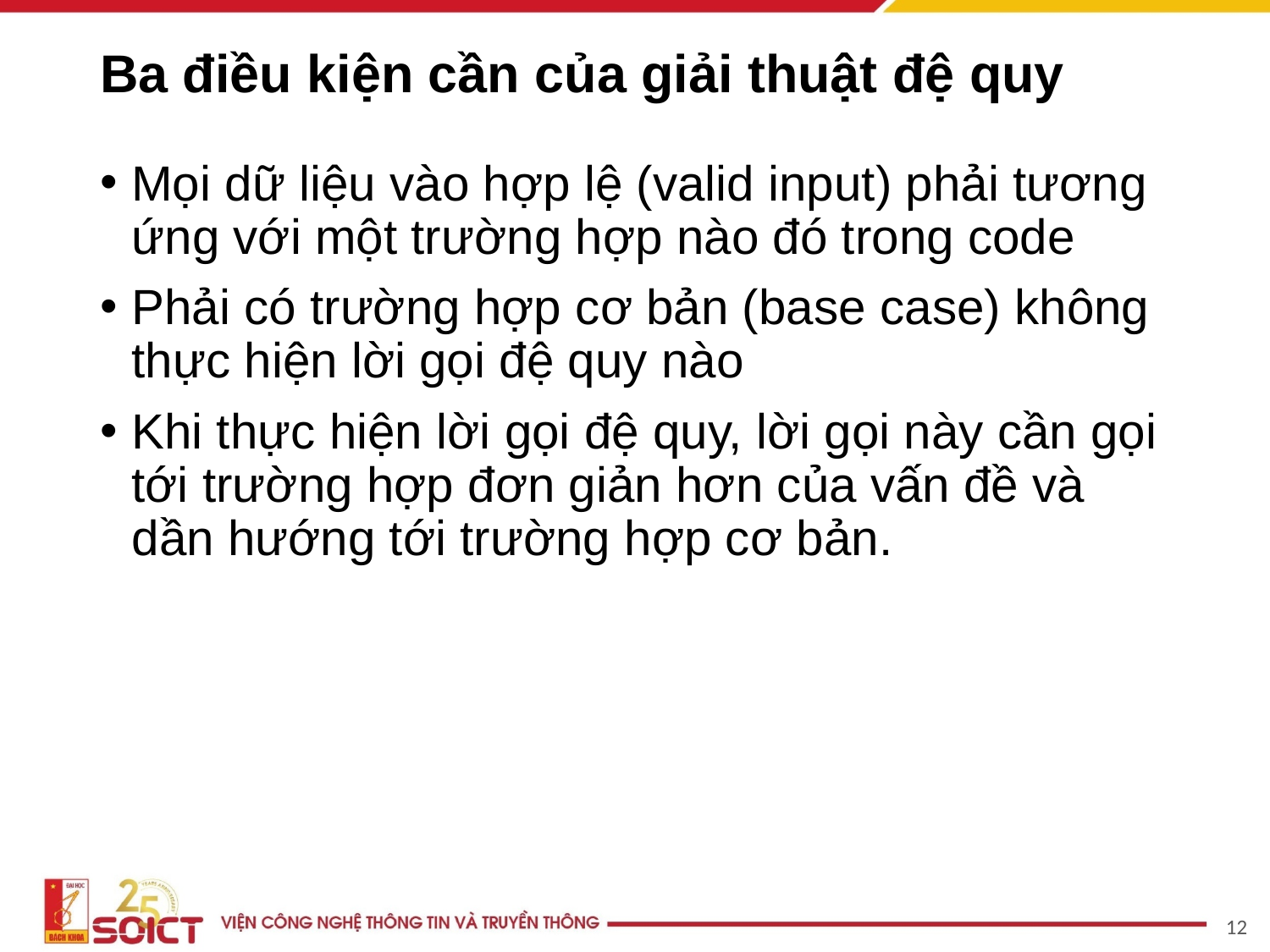

# Ba điều kiện cần của giải thuật đệ quy
Mọi dữ liệu vào hợp lệ (valid input) phải tương ứng với một trường hợp nào đó trong code
Phải có trường hợp cơ bản (base case) không thực hiện lời gọi đệ quy nào
Khi thực hiện lời gọi đệ quy, lời gọi này cần gọi tới trường hợp đơn giản hơn của vấn đề và dần hướng tới trường hợp cơ bản.

12